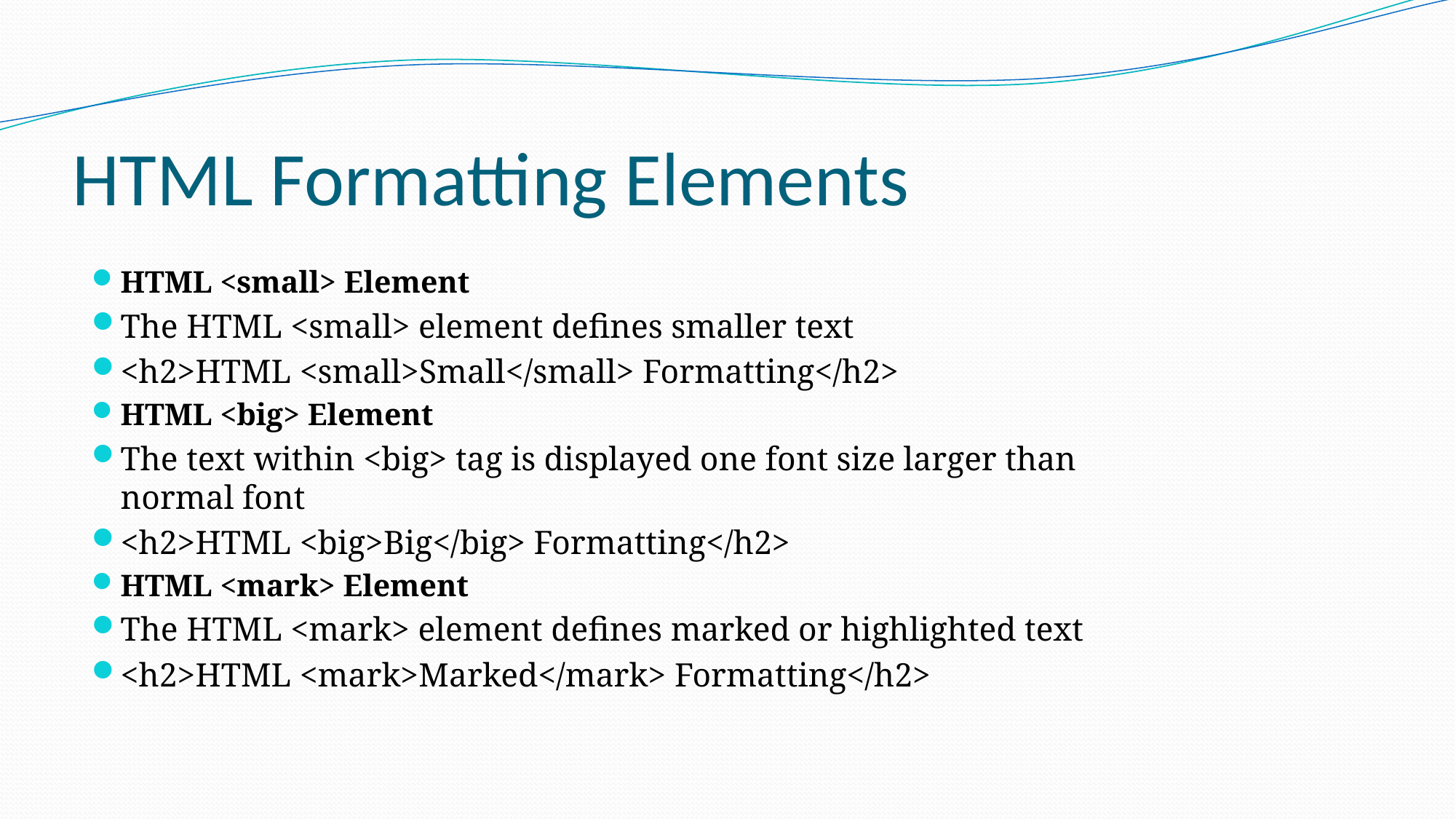

# HTML Formatting Elements
HTML <small> Element
The HTML <small> element defines smaller text
<h2>HTML <small>Small</small> Formatting</h2>
HTML <big> Element
The text within <big> tag is displayed one font size larger than normal font
<h2>HTML <big>Big</big> Formatting</h2>
HTML <mark> Element
The HTML <mark> element defines marked or highlighted text
<h2>HTML <mark>Marked</mark> Formatting</h2>